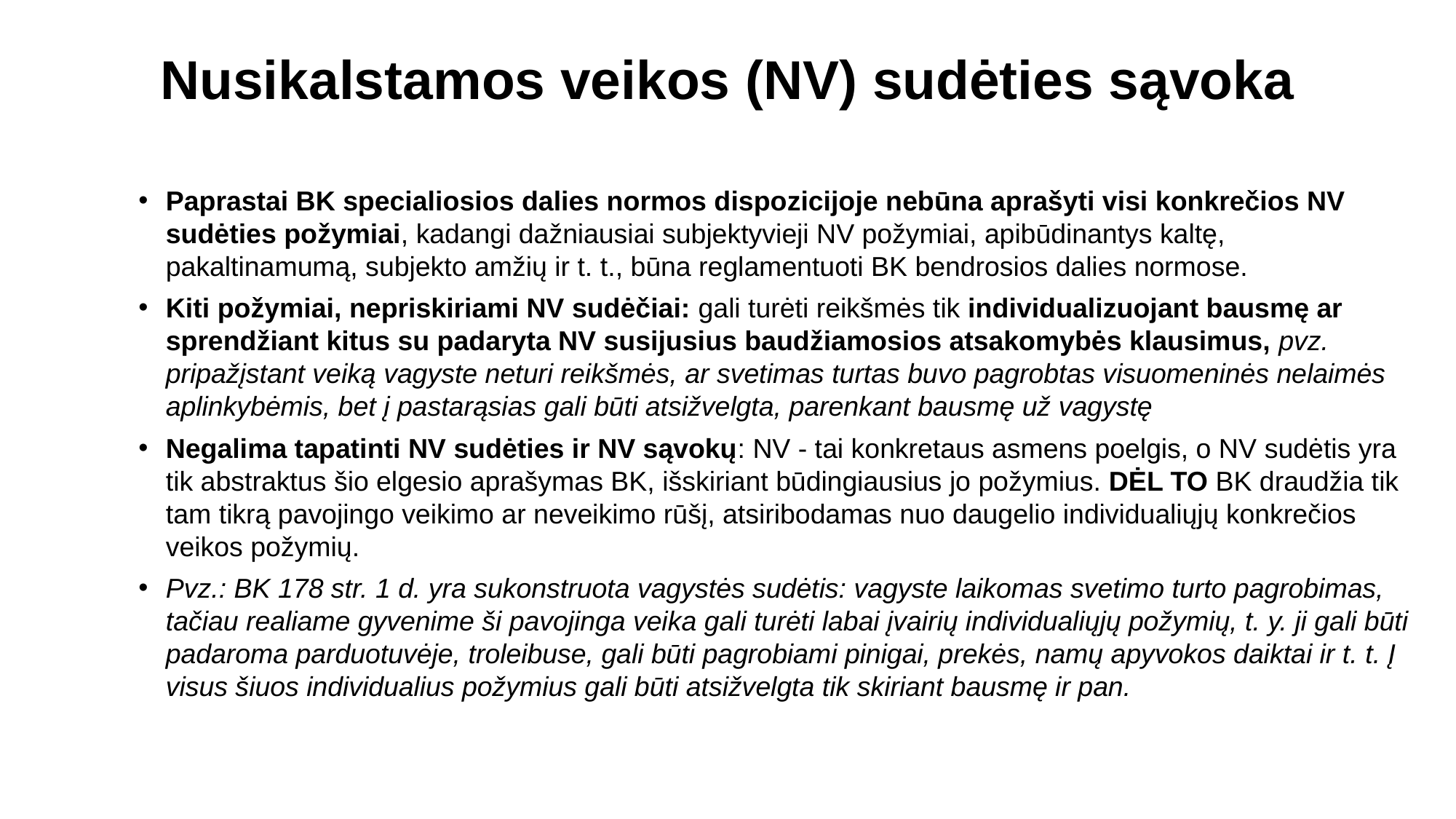

# Nusikalstamos veikos (NV) sudėties sąvoka

Paprastai BK specialiosios dalies normos dispozicijoje nebūna aprašyti visi konkrečios NV sudėties požymiai, kadangi dažniausiai subjektyvieji NV požymiai, apibūdinantys kaltę, pakaltinamumą, subjekto amžių ir t. t., būna reglamentuoti BK bendrosios dalies normose.
Kiti požymiai, nepriskiriami NV sudėčiai: gali turėti reikšmės tik individualizuojant bausmę ar sprendžiant kitus su padaryta NV susijusius baudžiamosios atsakomybės klausimus, pvz. pripažįstant veiką vagyste neturi reikšmės, ar svetimas turtas buvo pagrobtas visuomeninės nelaimės aplinkybėmis, bet į pastarąsias gali būti atsižvelgta, parenkant bausmę už vagystę
Negalima tapatinti NV sudėties ir NV sąvokų: NV - tai konkretaus asmens poelgis, o NV sudėtis yra tik abstraktus šio elgesio aprašymas BK, išskiriant būdingiausius jo požymius. DĖL TO BK draudžia tik tam tikrą pavojingo veikimo ar neveikimo rūšį, atsiribodamas nuo dauge­lio individualiųjų konkrečios veikos požymių.
Pvz.: BK 178 str. 1 d. yra sukonstruota vagystės sudėtis: vagyste laikomas svetimo turto pagrobimas, tačiau realiame gyvenime ši pavojinga veika gali turėti labai įvairių individualiųjų požymių, t. y. ji gali būti padaroma parduotuvėje, troleibuse, gali būti pagrobiami pinigai, prekės, namų apyvokos daiktai ir t. t. Į visus šiuos individualius požymius gali būti atsižvelgta tik skiriant bausmę ir pan.